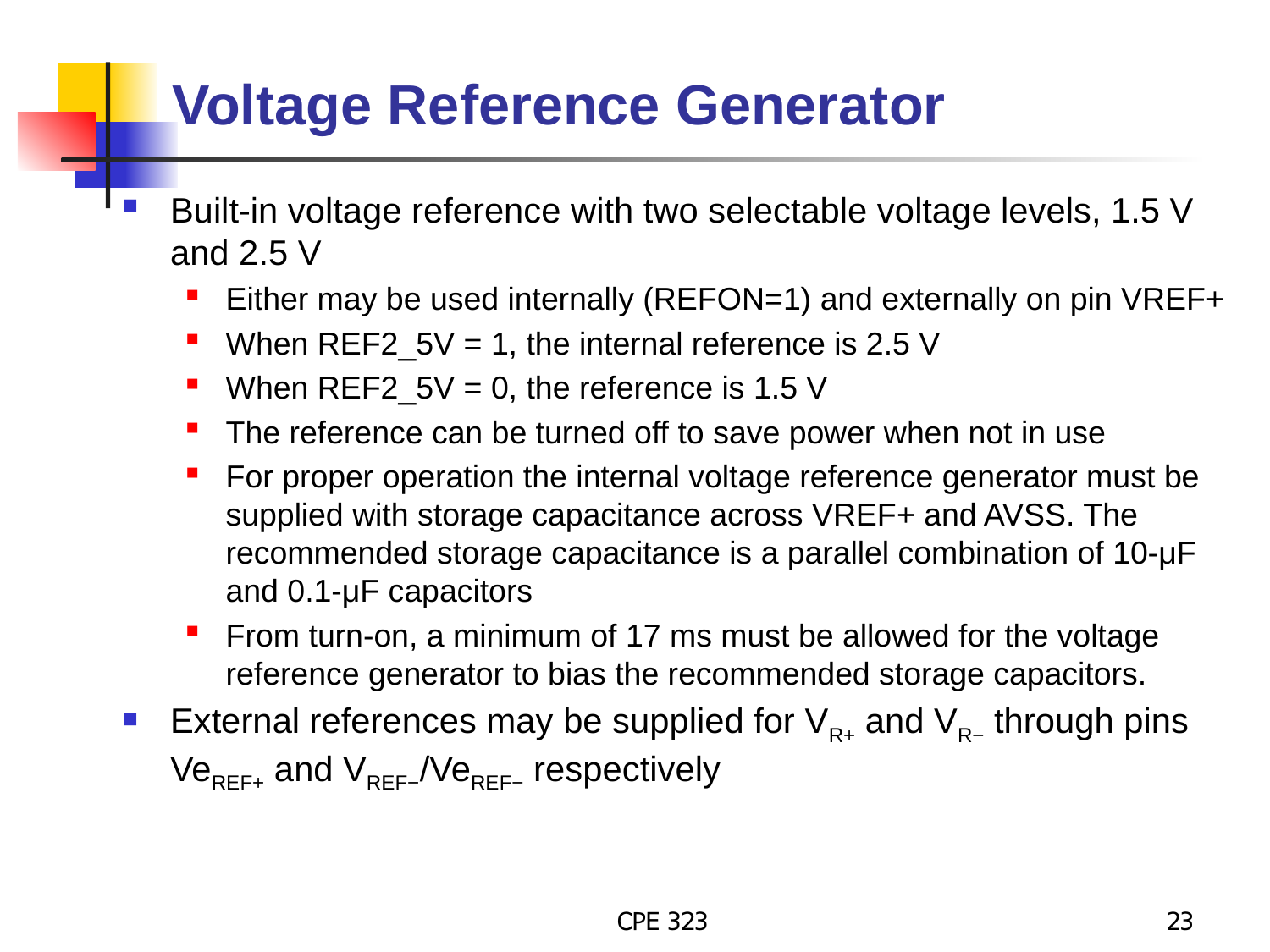

# Voltage Reference Generator
Built-in voltage reference with two selectable voltage levels, 1.5 V and 2.5 V
Either may be used internally (REFON=1) and externally on pin VREF+
When REF2_5V = 1, the internal reference is 2.5 V
When REF2_5V = 0, the reference is 1.5 V
The reference can be turned off to save power when not in use
For proper operation the internal voltage reference generator must be supplied with storage capacitance across VREF+ and AVSS. The recommended storage capacitance is a parallel combination of 10-μF and 0.1-μF capacitors
From turn-on, a minimum of 17 ms must be allowed for the voltage reference generator to bias the recommended storage capacitors.
External references may be supplied for VR+ and VR− through pins VeREF+ and VREF−/VeREF− respectively
CPE 323
23